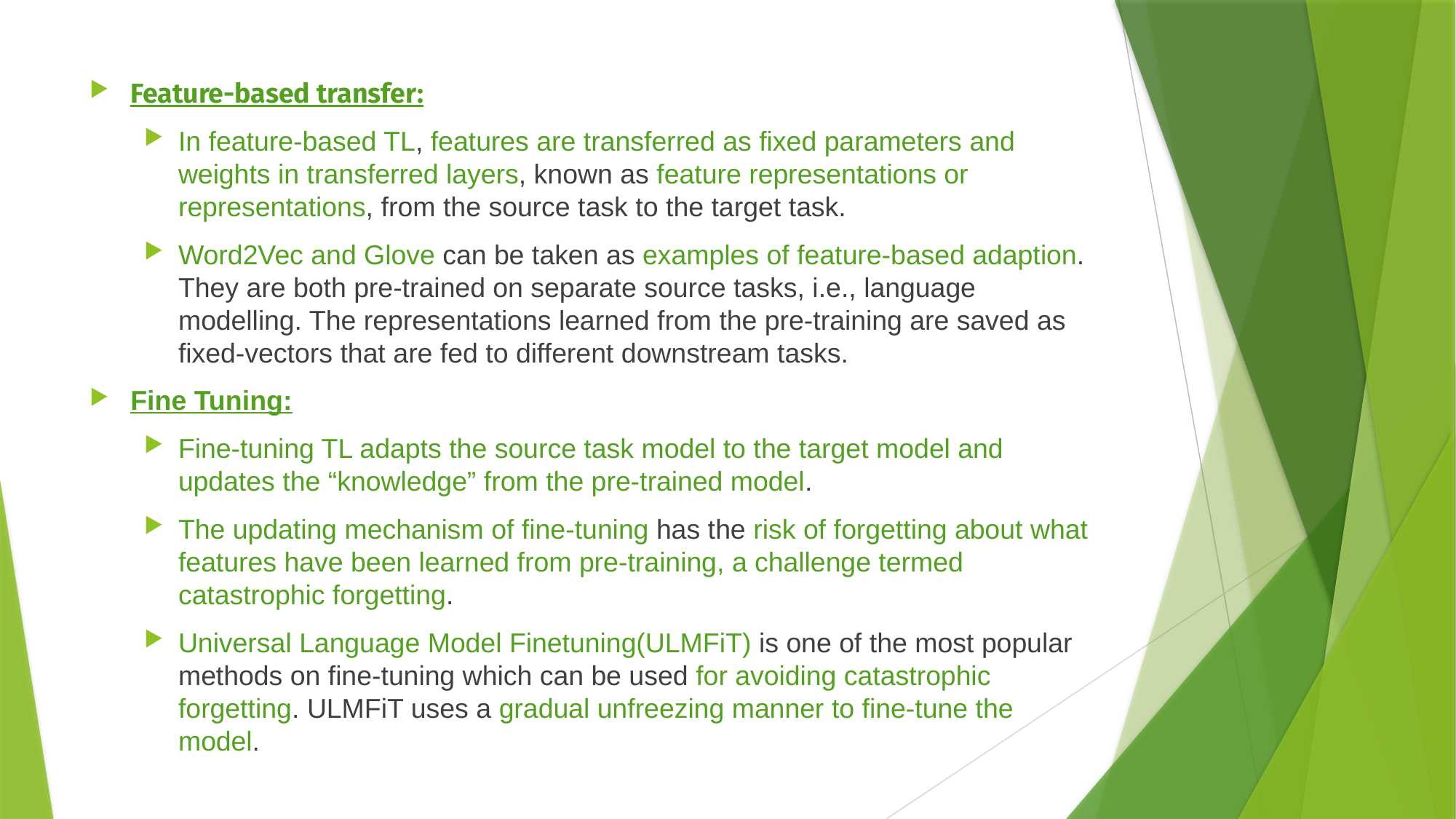

Feature-based transfer:
In feature-based TL, features are transferred as fixed parameters and weights in transferred layers, known as feature representations or representations, from the source task to the target task.
Word2Vec and Glove can be taken as examples of feature-based adaption. They are both pre-trained on separate source tasks, i.e., language modelling. The representations learned from the pre-training are saved as fixed-vectors that are fed to different downstream tasks.
Fine Tuning:
Fine-tuning TL adapts the source task model to the target model and updates the “knowledge” from the pre-trained model.
The updating mechanism of fine-tuning has the risk of forgetting about what features have been learned from pre-training, a challenge termed catastrophic forgetting.
Universal Language Model Finetuning(ULMFiT) is one of the most popular methods on fine-tuning which can be used for avoiding catastrophic forgetting. ULMFiT uses a gradual unfreezing manner to fine-tune the model.